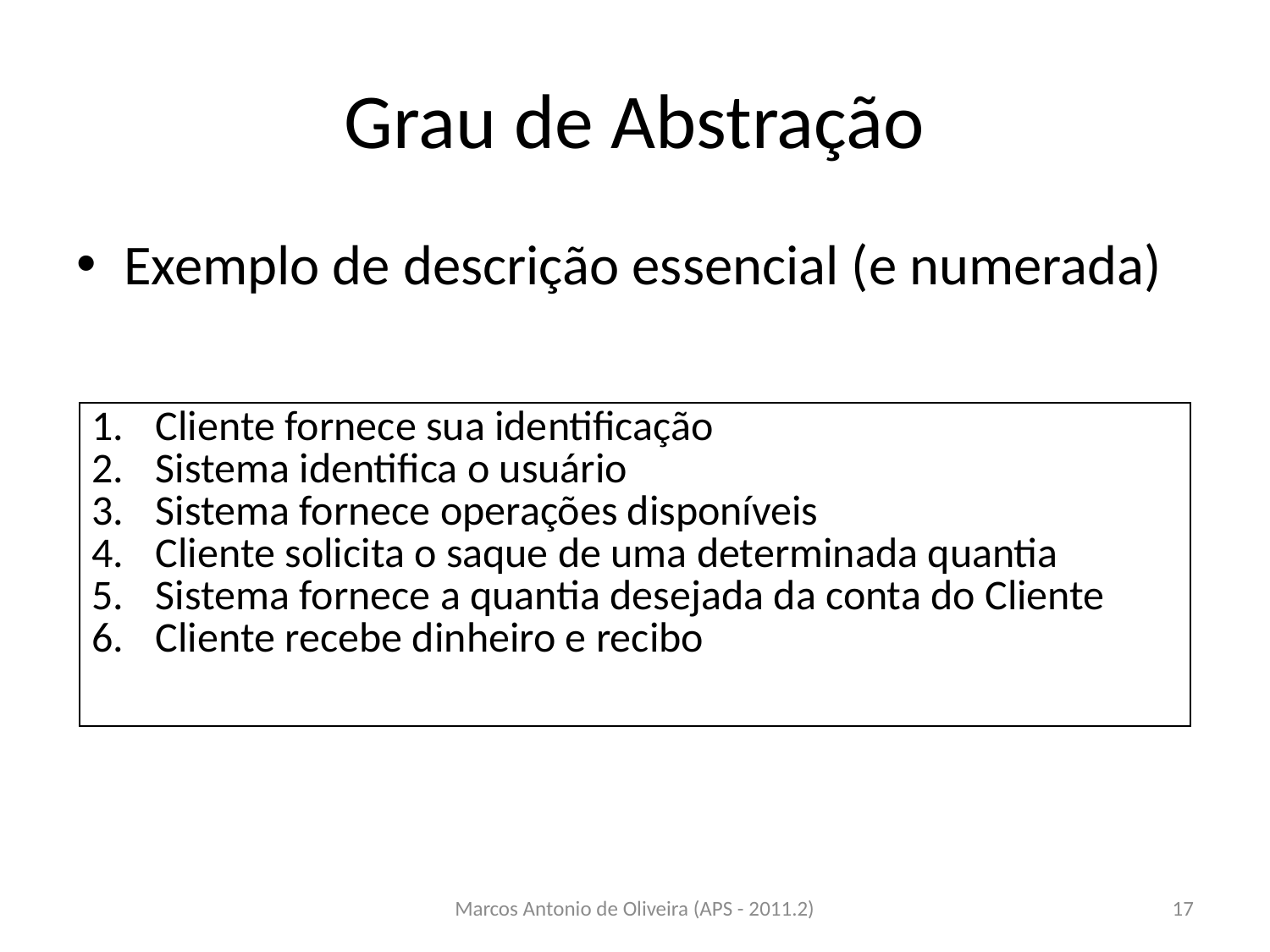

# Grau de Abstração
Exemplo de descrição essencial (e numerada)
| Cliente fornece sua identificação Sistema identifica o usuário Sistema fornece operações disponíveis Cliente solicita o saque de uma determinada quantia Sistema fornece a quantia desejada da conta do Cliente Cliente recebe dinheiro e recibo |
| --- |
Marcos Antonio de Oliveira (APS - 2011.2)
17